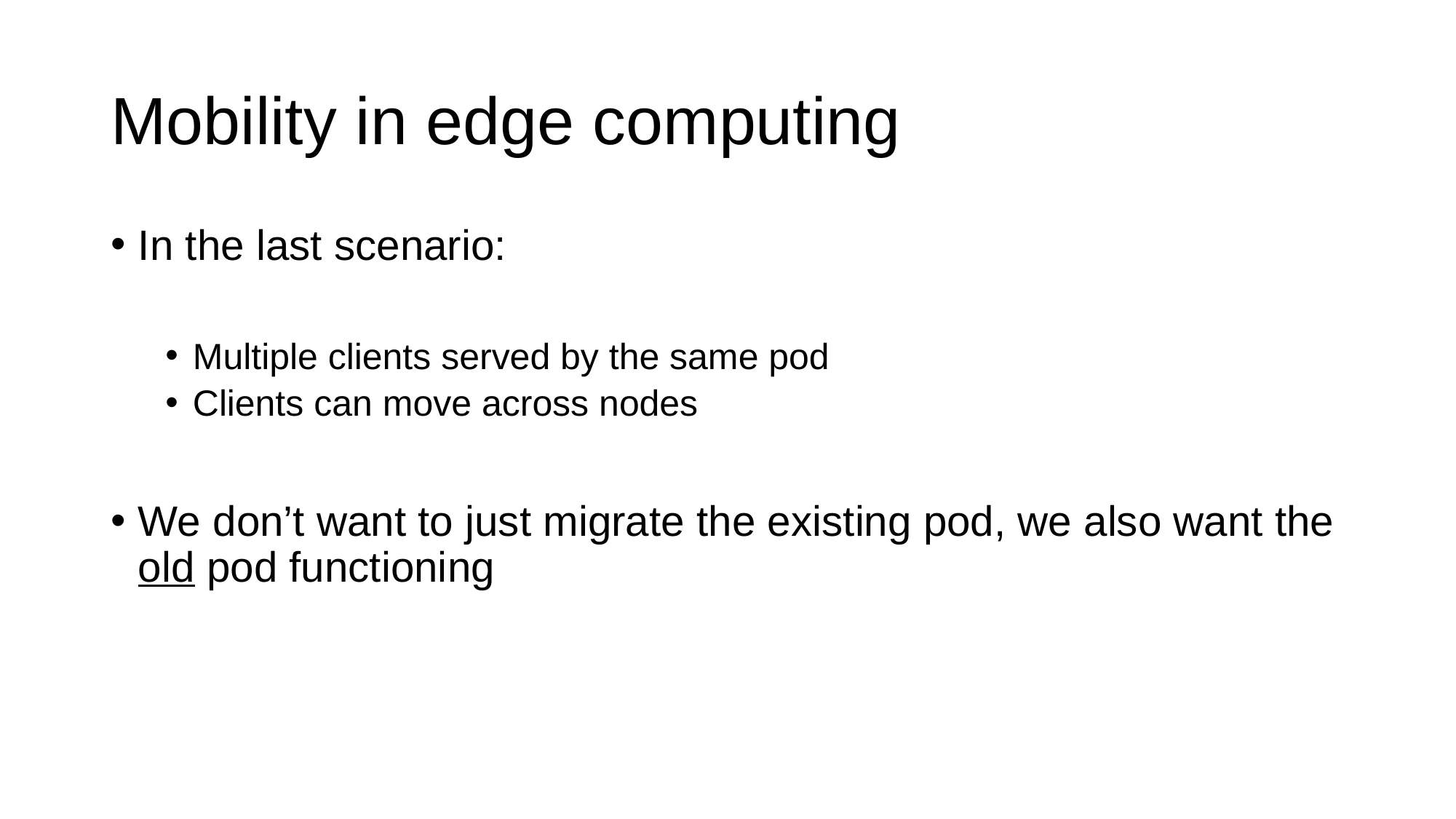

# Mobility in edge computing
In the last scenario:

Multiple clients served by the same pod
Clients can move across nodes

We don’t want to just migrate the existing pod, we also want the old pod functioning